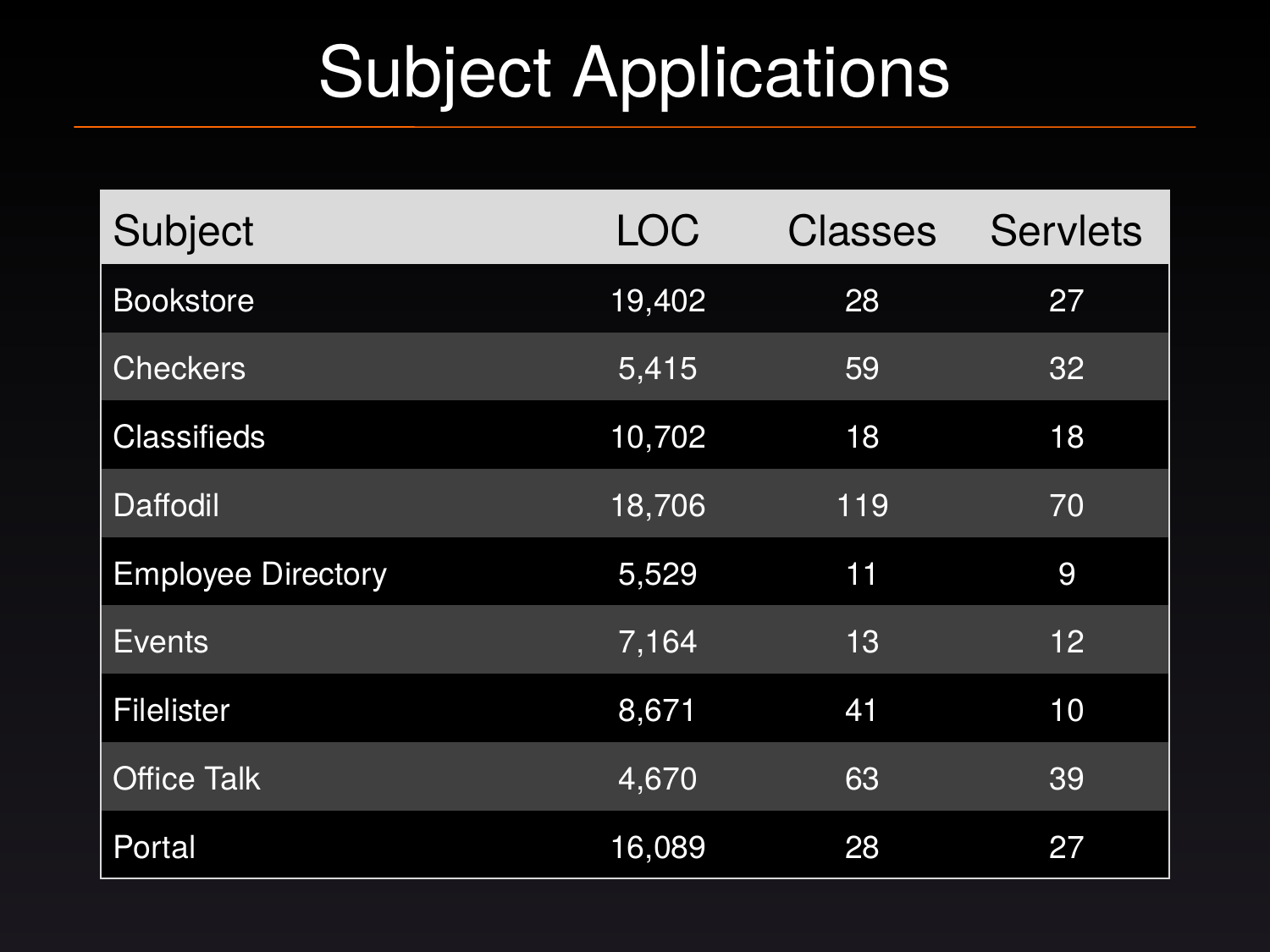

# Subject Applications
| Subject | LOC | Classes | Servlets |
| --- | --- | --- | --- |
| Bookstore | 19,402 | 28 | 27 |
| Checkers | 5,415 | 59 | 32 |
| Classifieds | 10,702 | 18 | 18 |
| Daffodil | 18,706 | 119 | 70 |
| Employee Directory | 5,529 | 11 | 9 |
| Events | 7,164 | 13 | 12 |
| Filelister | 8,671 | 41 | 10 |
| Office Talk | 4,670 | 63 | 39 |
| Portal | 16,089 | 28 | 27 |